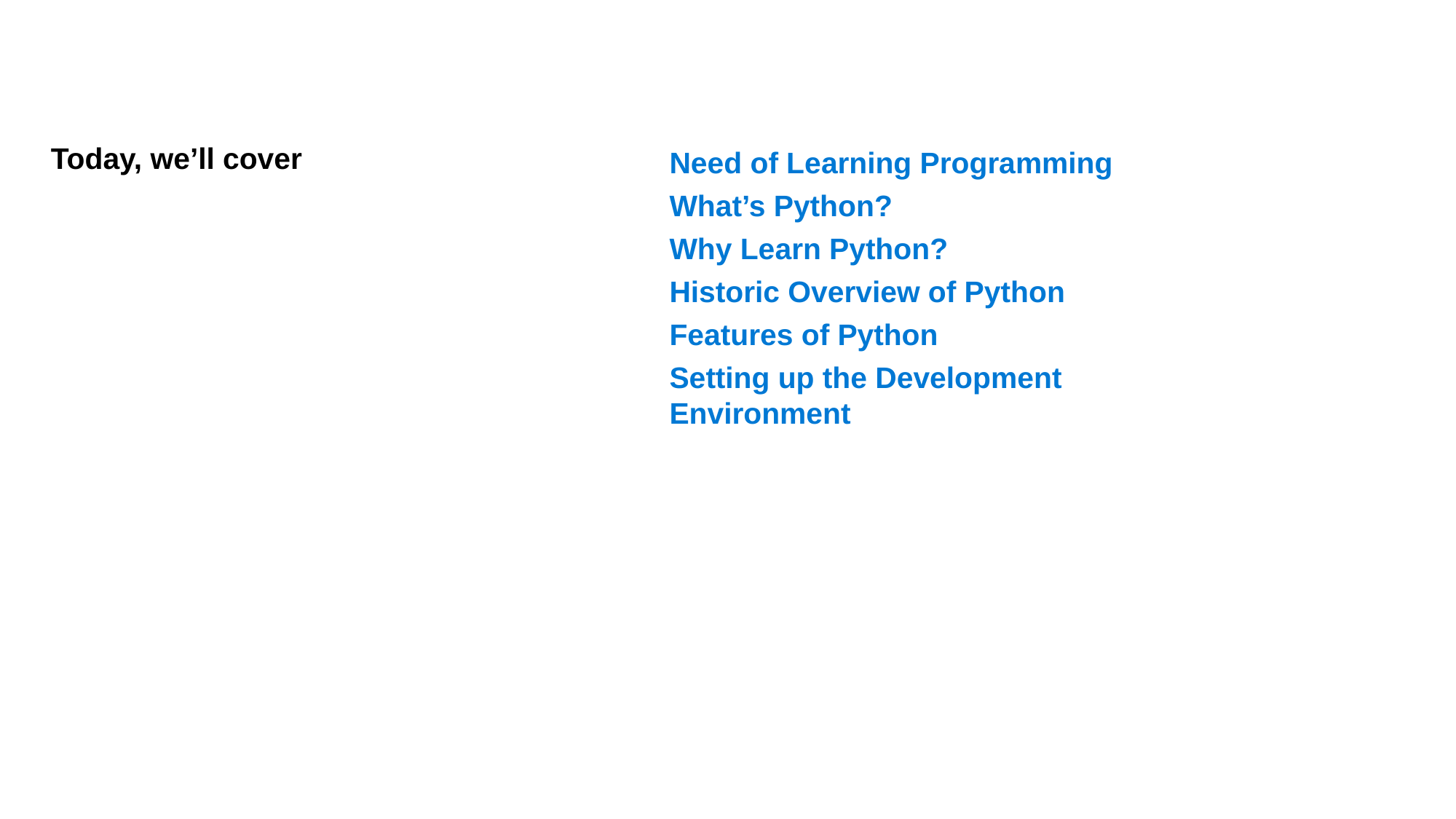

# Today, we’ll cover
Need of Learning Programming
What’s Python?
Why Learn Python?
Historic Overview of Python
Features of Python
Setting up the Development Environment